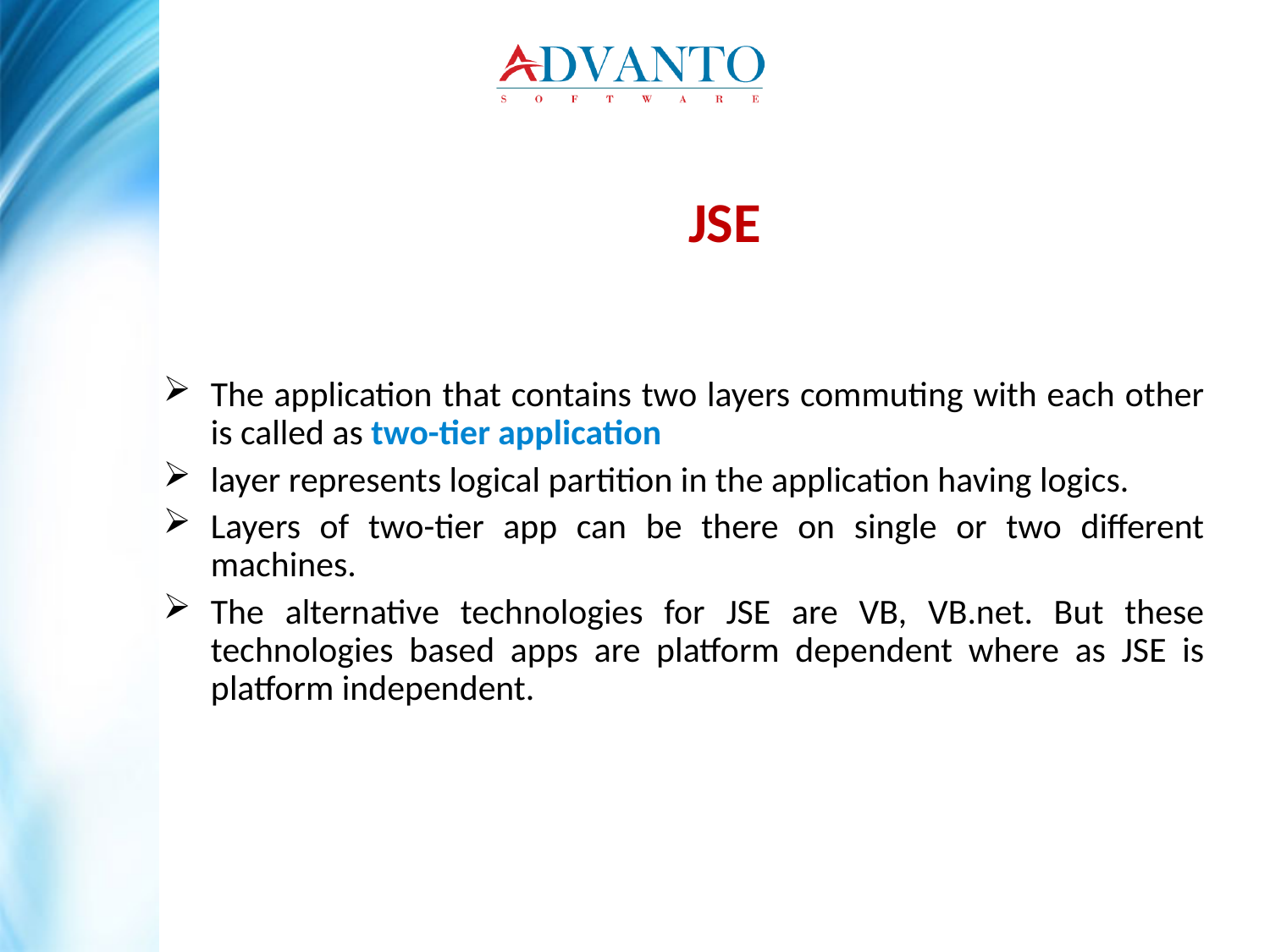

JSE
The application that contains two layers commuting with each other is called as two-tier application
layer represents logical partition in the application having logics.
Layers of two-tier app can be there on single or two different machines.
The alternative technologies for JSE are VB, VB.net. But these technologies based apps are platform dependent where as JSE is platform independent.